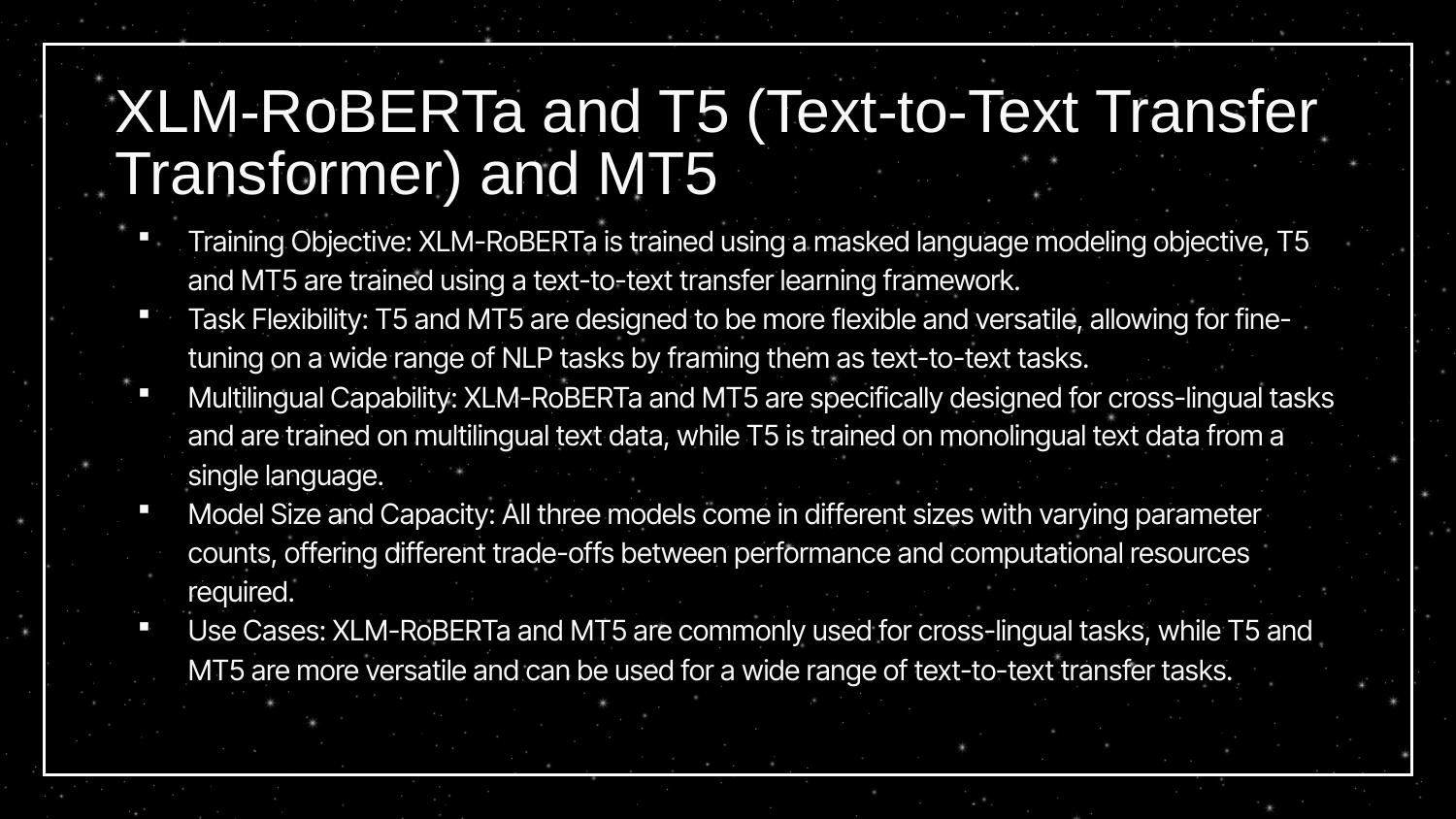

# XLM-RoBERTa and T5 (Text-to-Text Transfer Transformer) and MT5
Training Objective: XLM-RoBERTa is trained using a masked language modeling objective, T5 and MT5 are trained using a text-to-text transfer learning framework.
Task Flexibility: T5 and MT5 are designed to be more flexible and versatile, allowing for fine-tuning on a wide range of NLP tasks by framing them as text-to-text tasks.
Multilingual Capability: XLM-RoBERTa and MT5 are specifically designed for cross-lingual tasks and are trained on multilingual text data, while T5 is trained on monolingual text data from a single language.
Model Size and Capacity: All three models come in different sizes with varying parameter counts, offering different trade-offs between performance and computational resources required.
Use Cases: XLM-RoBERTa and MT5 are commonly used for cross-lingual tasks, while T5 and MT5 are more versatile and can be used for a wide range of text-to-text transfer tasks.